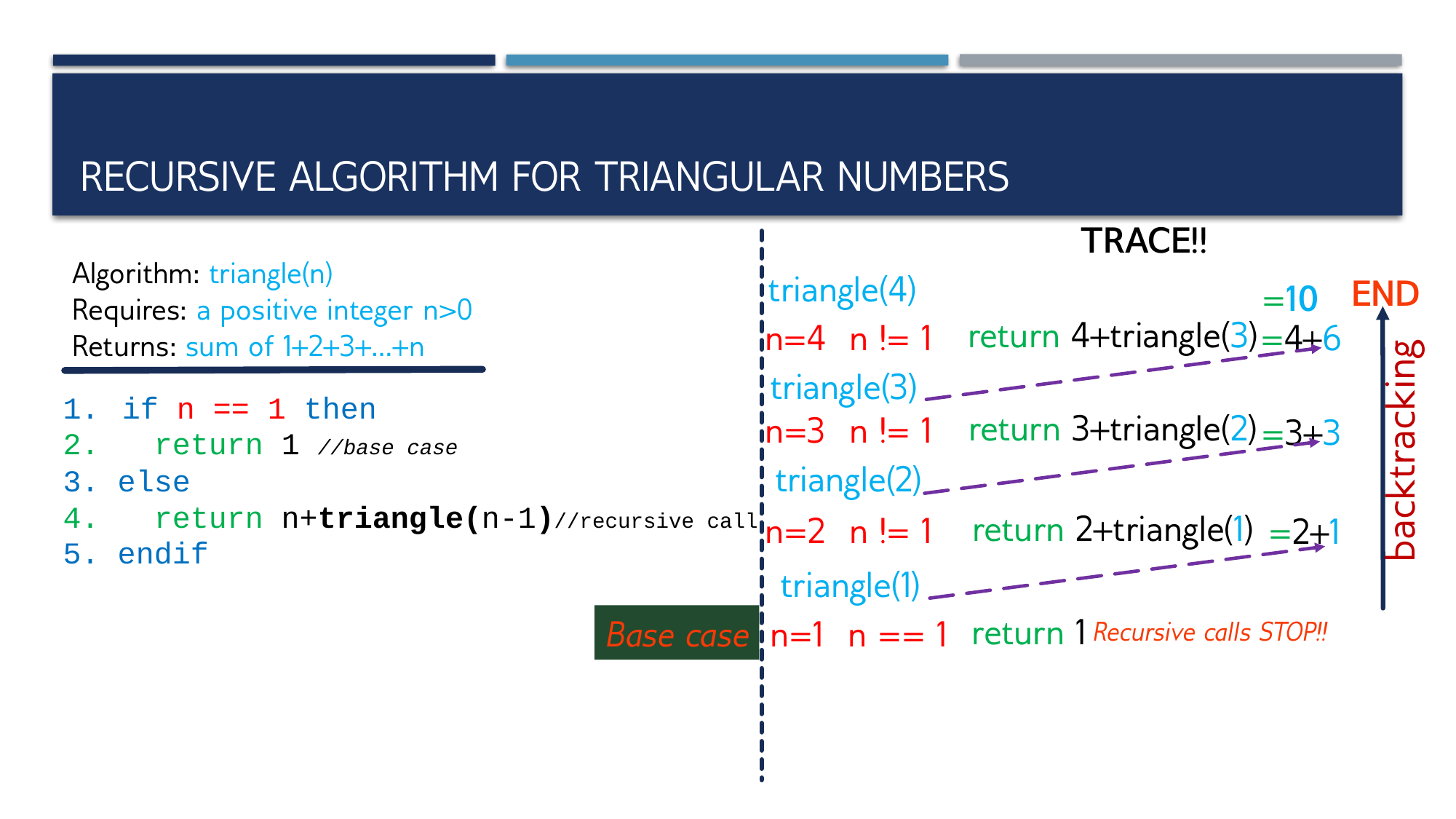

# Recursive algorithm for triangular numbers
TRACE!!
Algorithm: triangle(n)
Requires: a positive integer n>0
Returns: sum of 1+2+3+…+n
triangle(4)
END
=10
return 4+triangle(3)
=4+6
n != 1
n=4
backtracking
triangle(3)
 if n == 1 then
2.   return 1 //base case
3. else
4.   return n+triangle(n-1)//recursive call
5. endif
return 3+triangle(2)
n != 1
n=3
=3+3
triangle(2)
return 2+triangle(1)
n != 1
n=2
=2+1
triangle(1)
return 1
Base case
n == 1
n=1
Recursive calls STOP!!